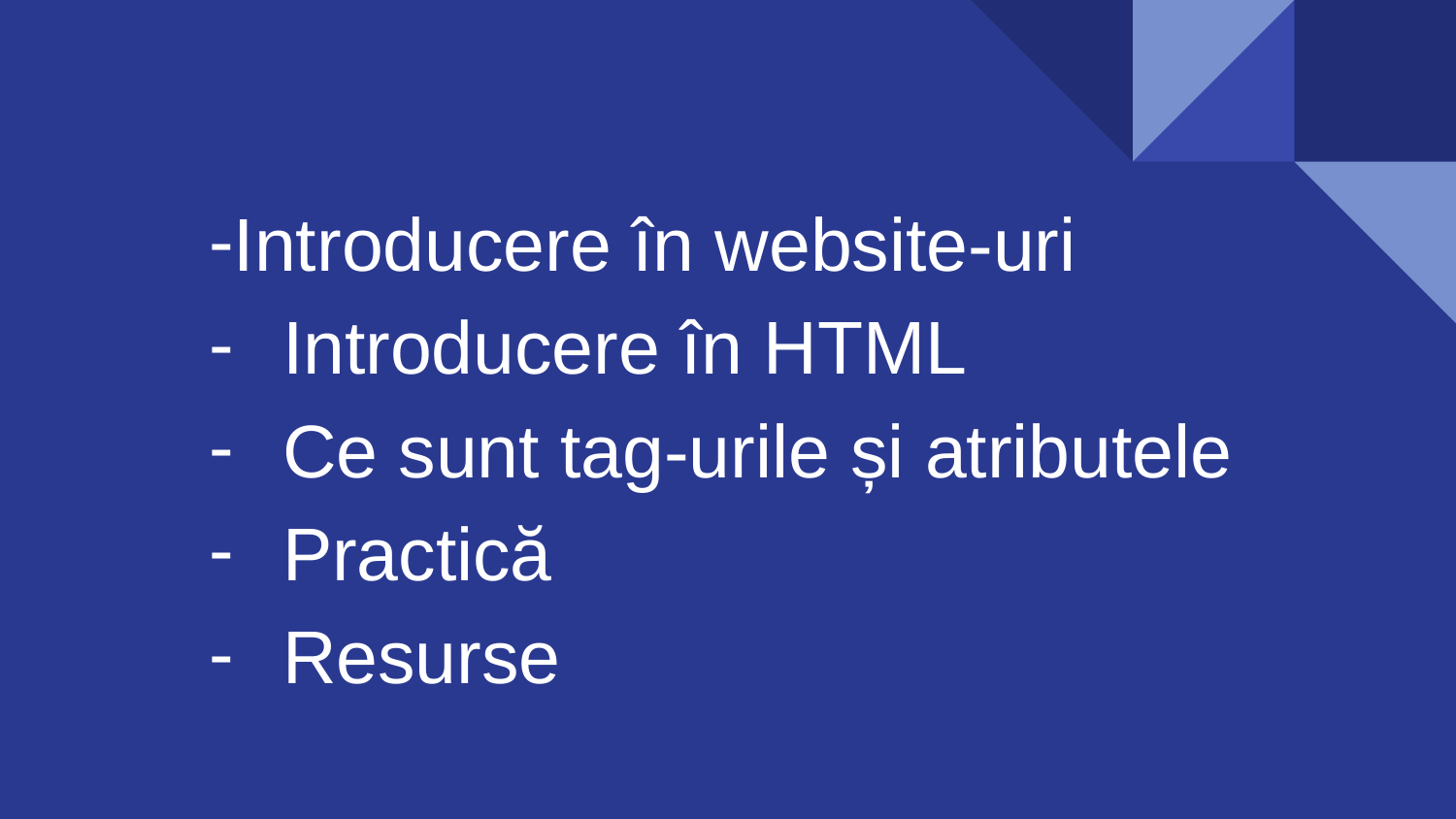

Introducere în website-uri
Introducere în HTML
Ce sunt tag-urile și atributele
Practică
Resurse
# HTML
Fundamentals